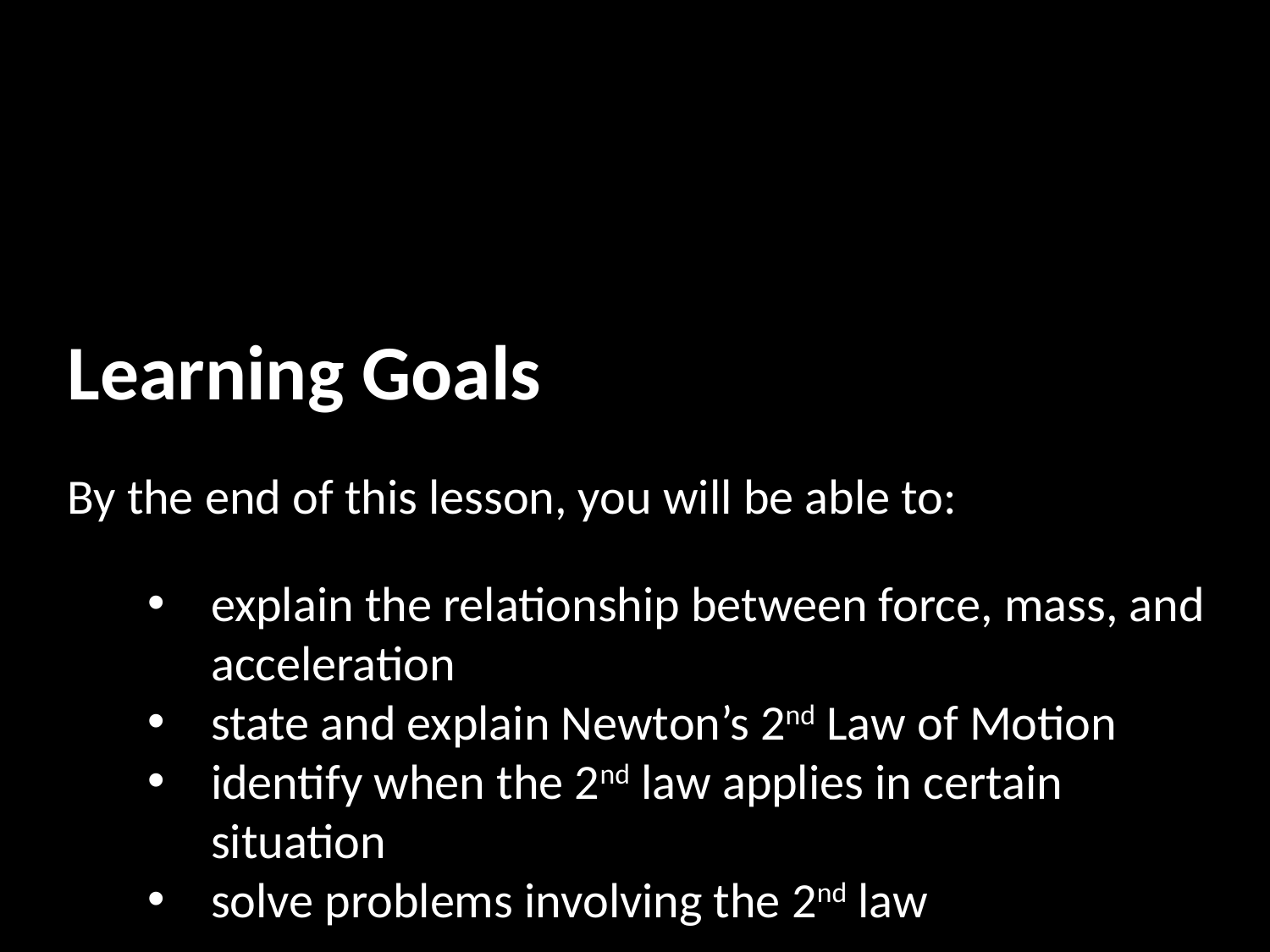

Learning Goals
By the end of this lesson, you will be able to:
explain the relationship between force, mass, and acceleration
state and explain Newton’s 2nd Law of Motion
identify when the 2nd law applies in certain situation
solve problems involving the 2nd law